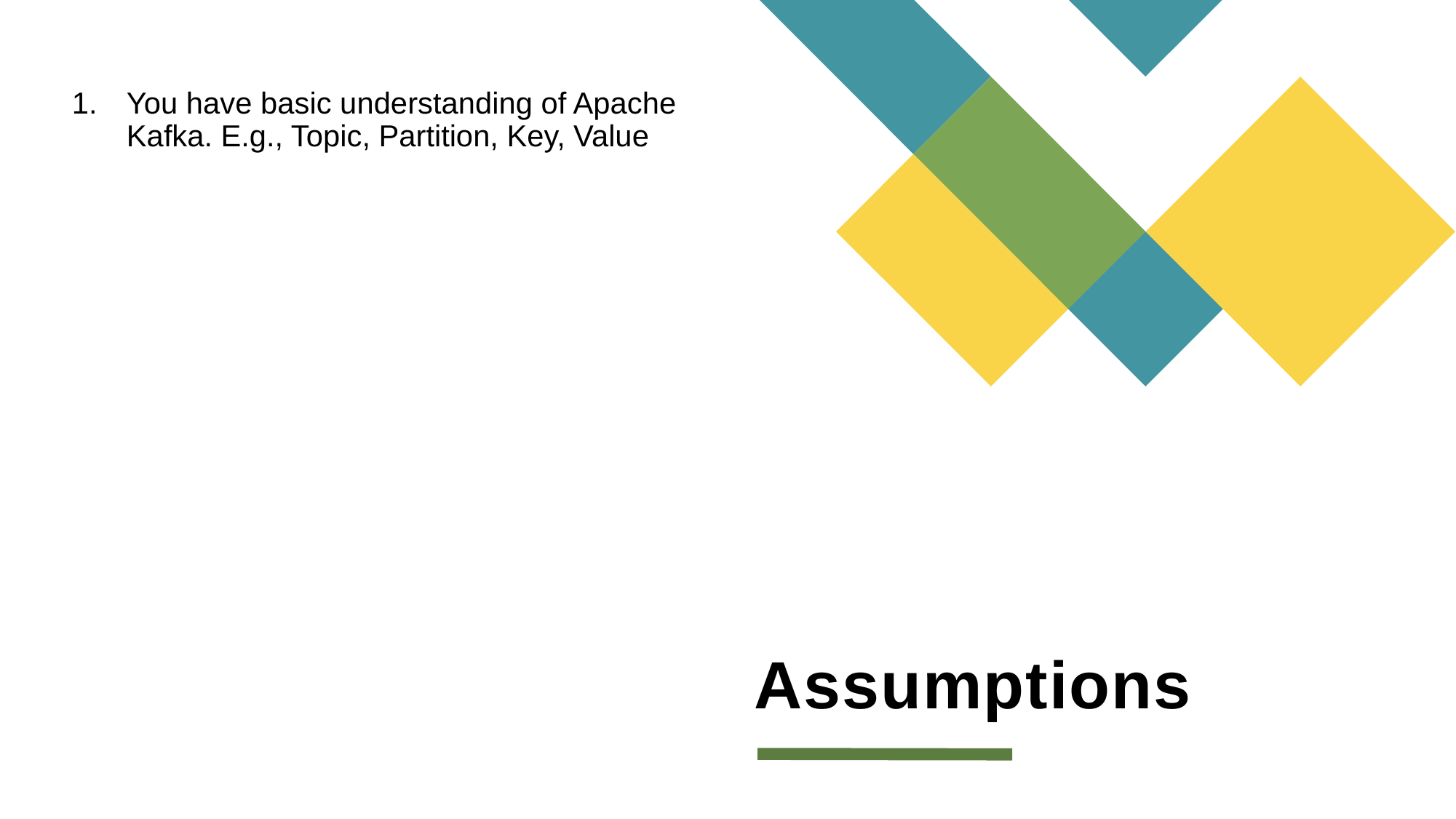

You have basic understanding of Apache Kafka. E.g., Topic, Partition, Key, Value

# Assumptions